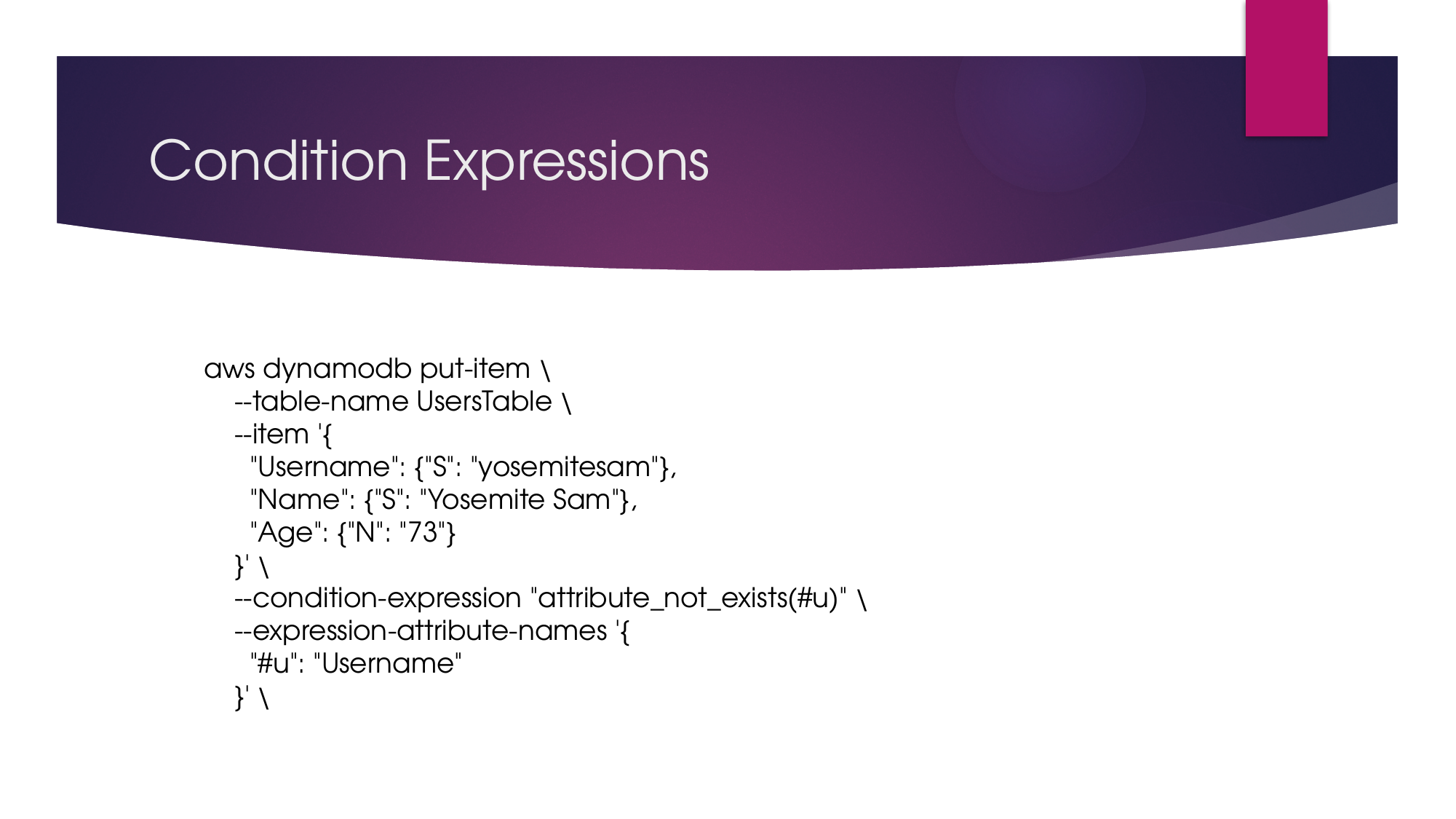

# Condition Expressions
aws dynamodb put-item \
    --table-name UsersTable \
    --item '{
      "Username": {"S": "yosemitesam"},
      "Name": {"S": "Yosemite Sam"},
      "Age": {"N": "73"}
    }' \
    --condition-expression "attribute_not_exists(#u)" \
    --expression-attribute-names '{
      "#u": "Username"
    }' \